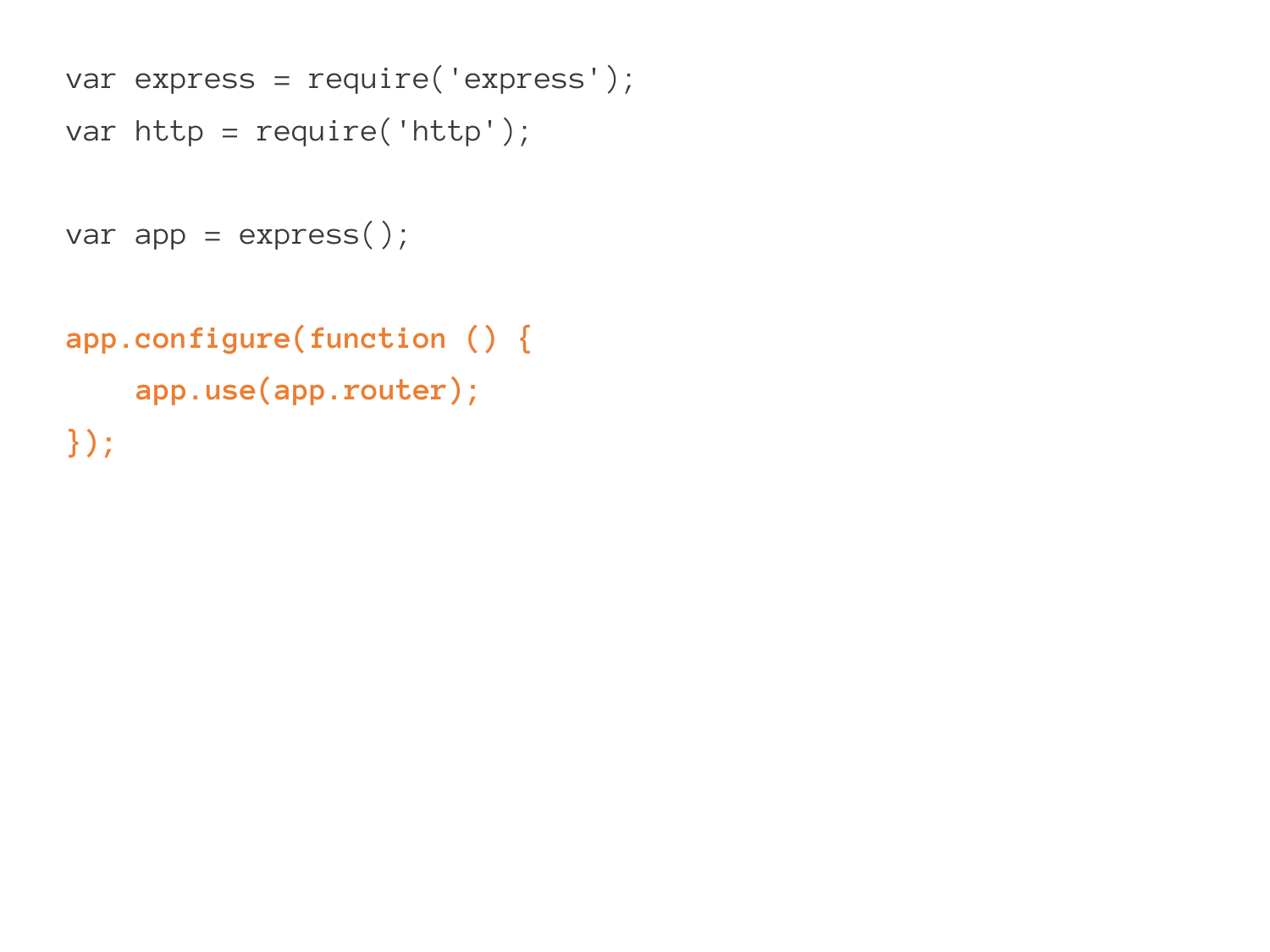

var express = require('express');
var http = require('http');

var app = express();

app.configure(function () {
    app.use(app.router);
});